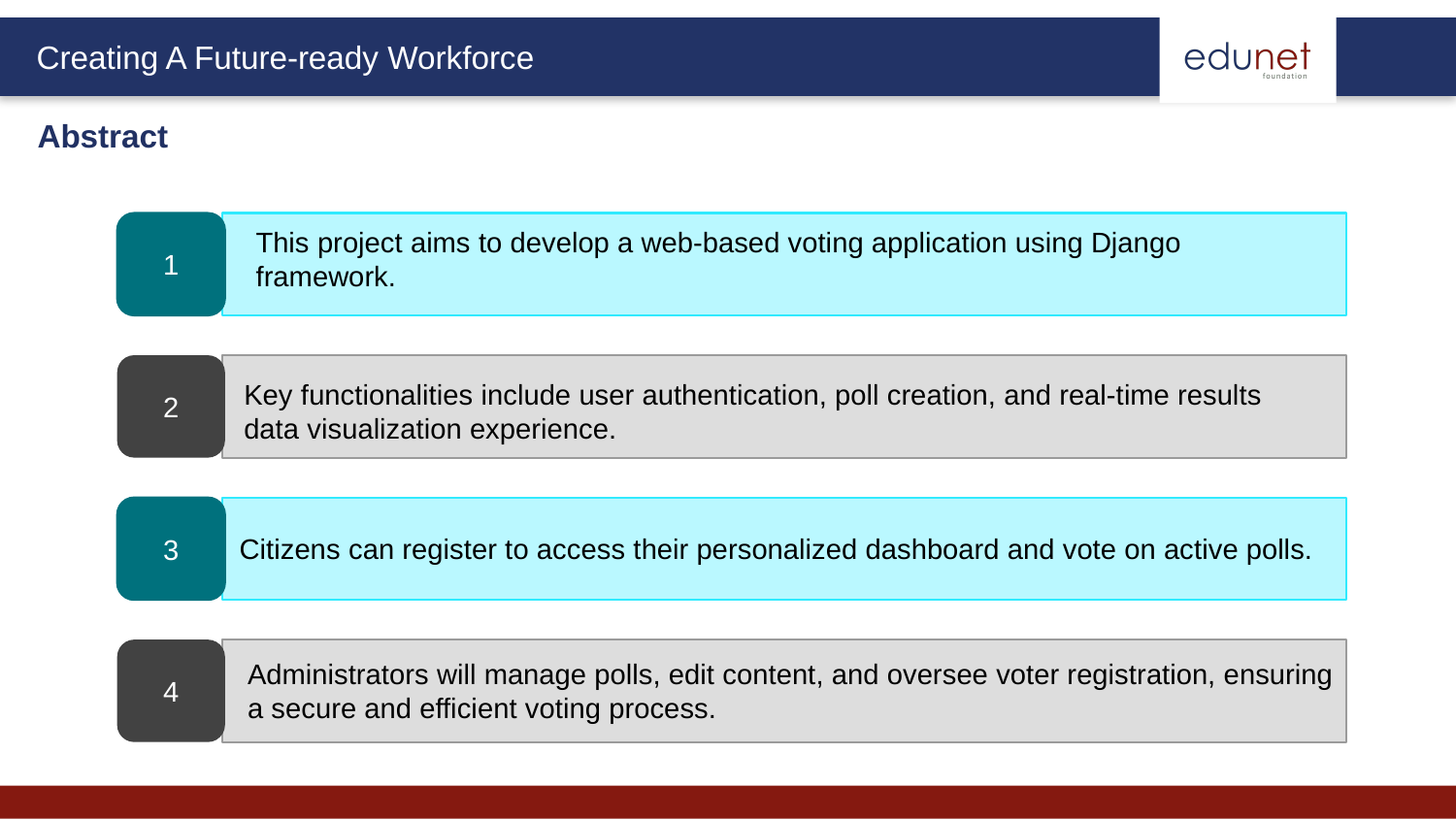

Abstract
1

2

3

4

This project aims to develop a web-based voting application using Django framework.
Key functionalities include user authentication, poll creation, and real-time results data visualization experience.
Citizens can register to access their personalized dashboard and vote on active polls.
Administrators will manage polls, edit content, and oversee voter registration, ensuring a secure and efficient voting process.